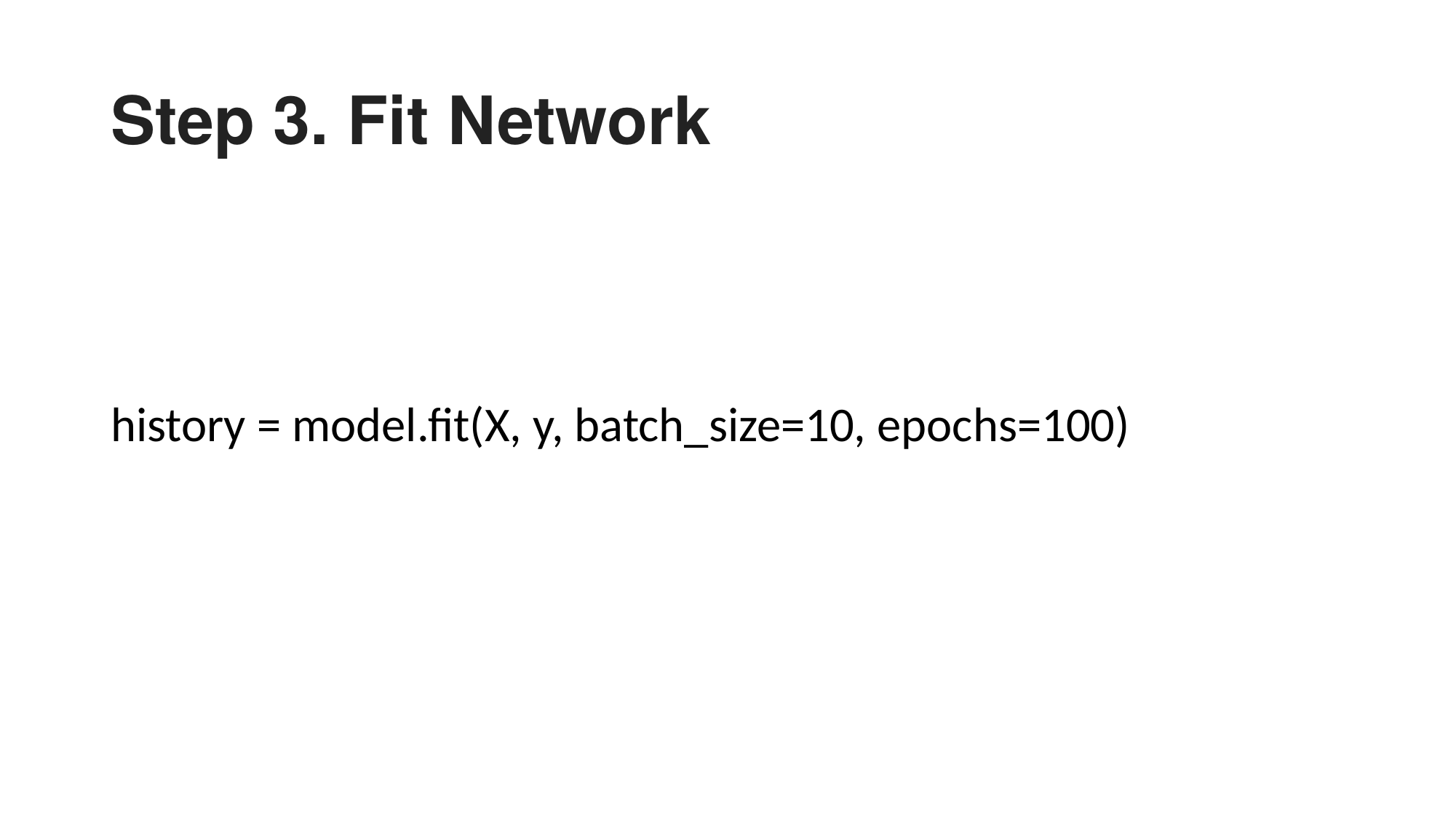

# Step 3. Fit Network
history = model.fit(X, y, batch_size=10, epochs=100)